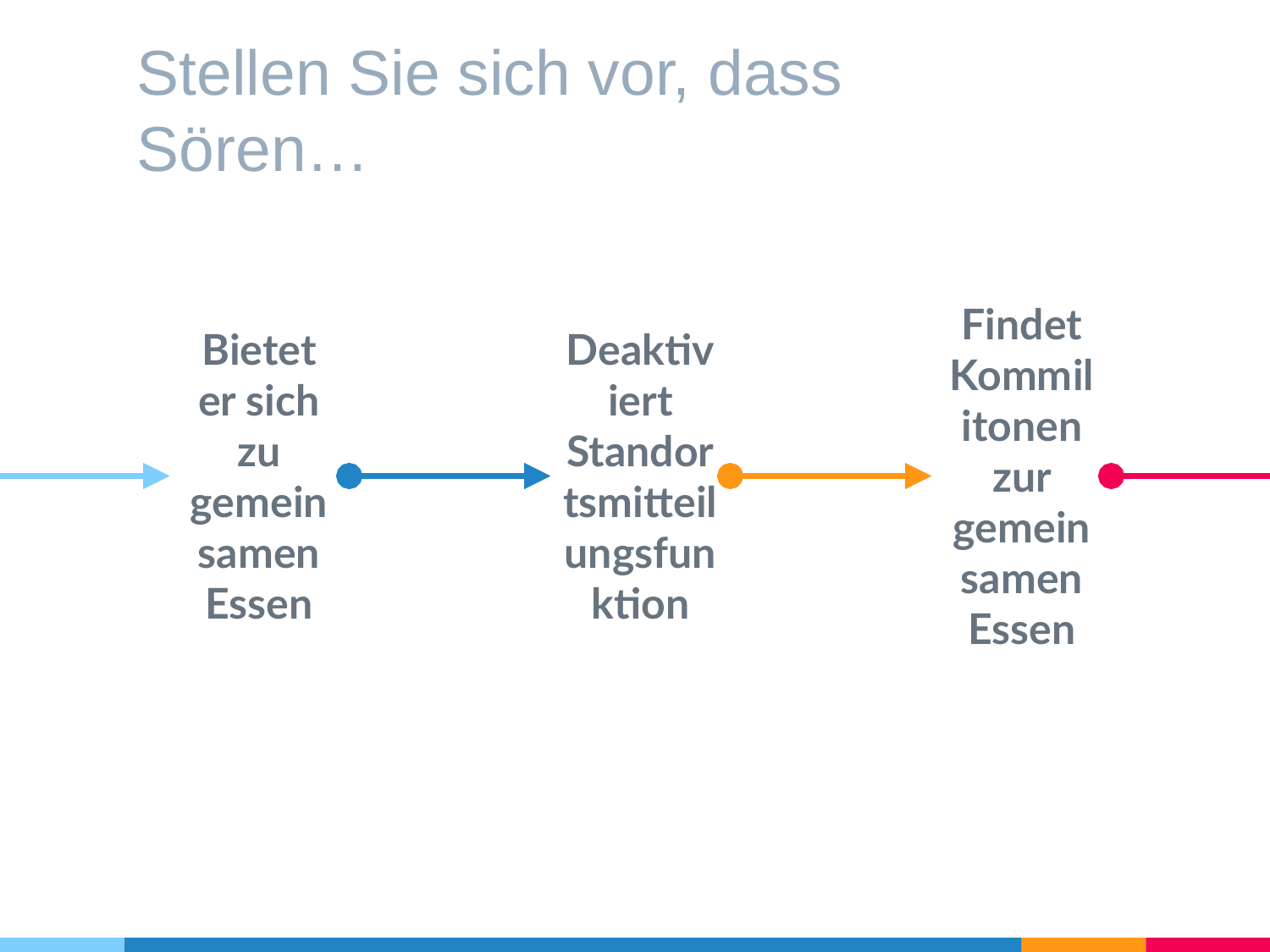

# Stellen Sie sich vor, dass Sören…
Bietet er sich zu gemeinsamen Essen
Deaktiviert Standortsmitteilungsfunktion
Findet Kommilitonen zur gemeinsamen Essen